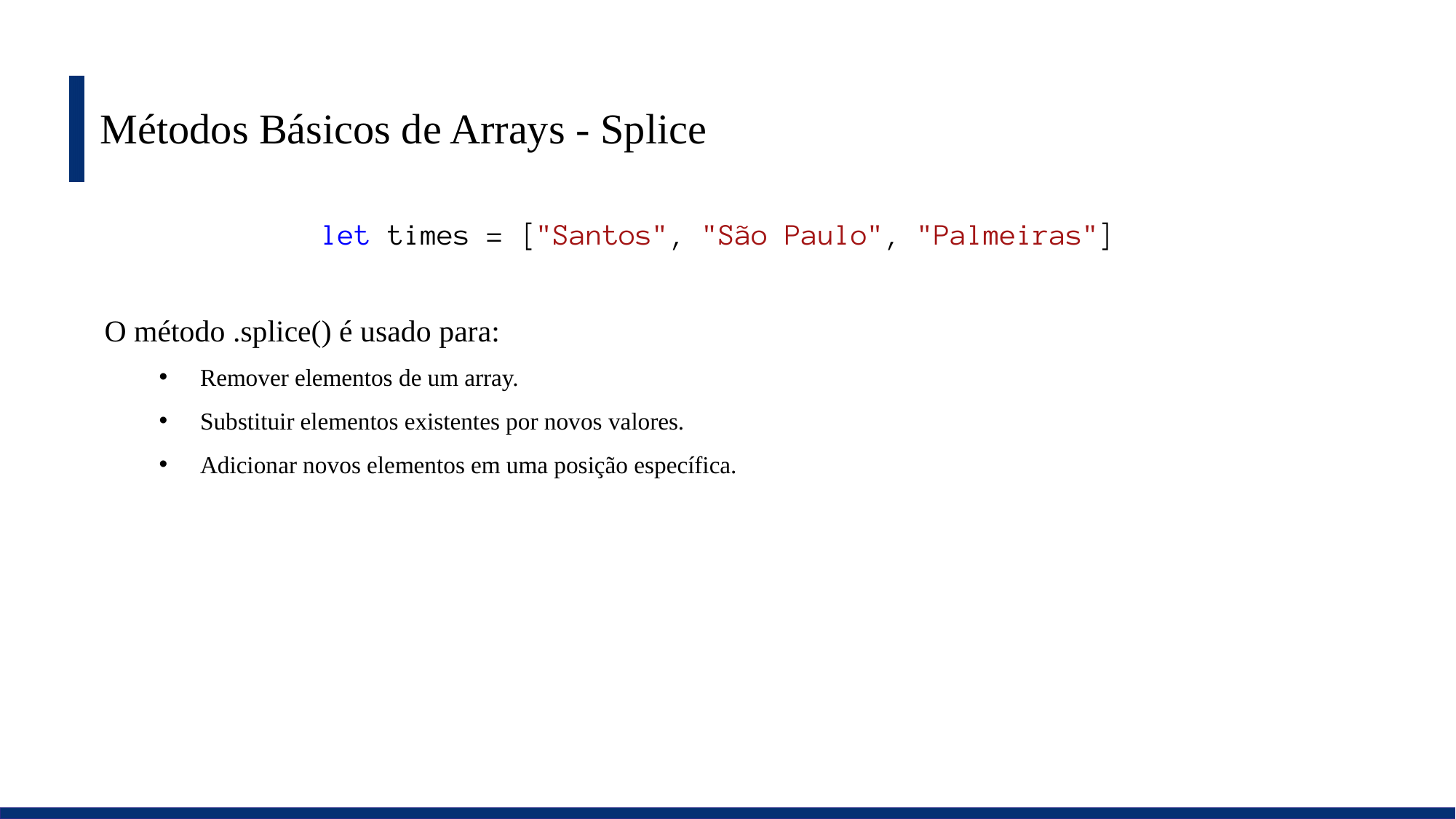

# Métodos Básicos de Arrays - Splice
let times = ["Santos", "São Paulo", "Palmeiras"]
O método .splice() é usado para:
Remover elementos de um array.
Substituir elementos existentes por novos valores.
Adicionar novos elementos em uma posição específica.